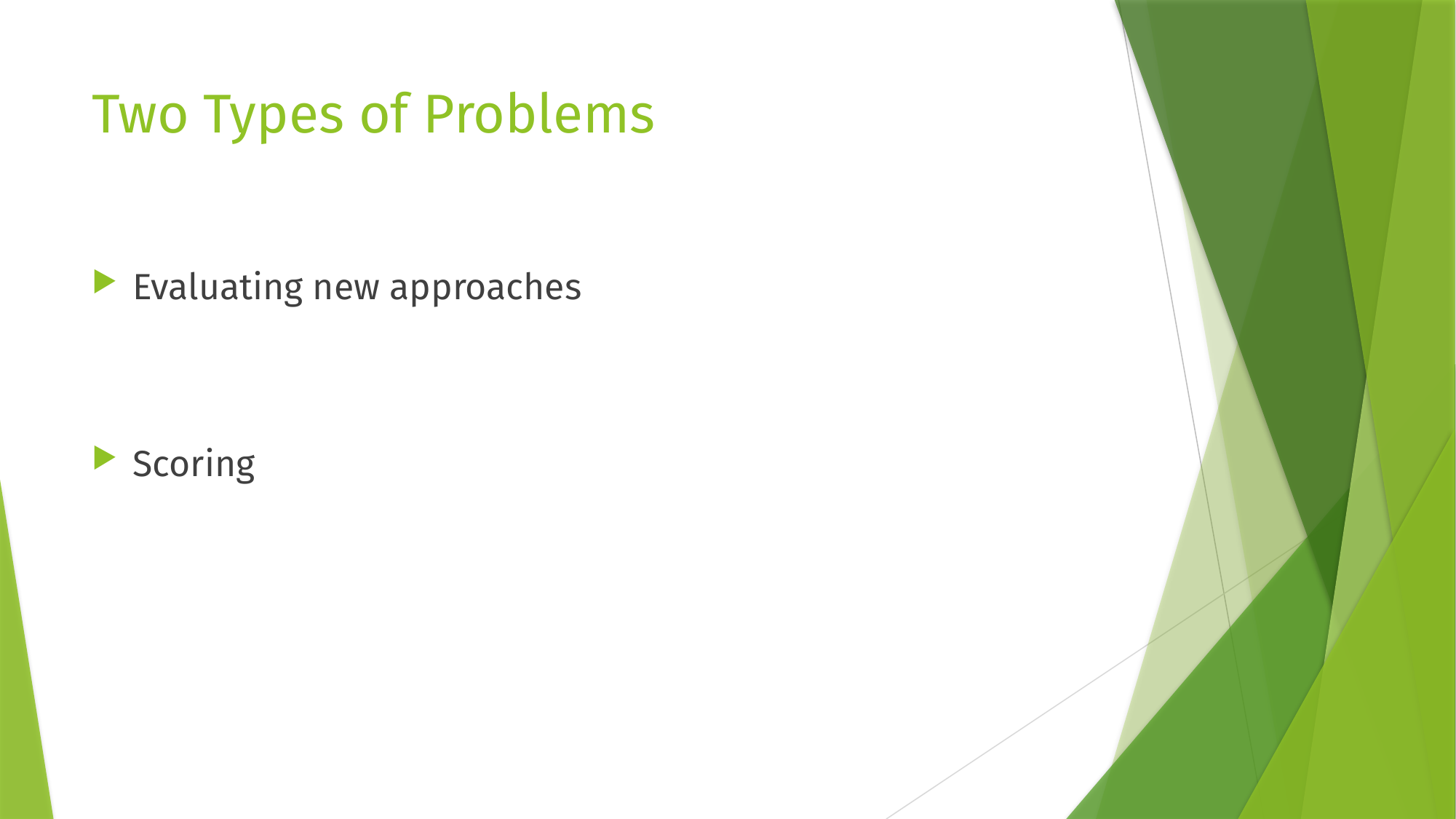

# Two Types of Problems
Evaluating new approaches

Scoring